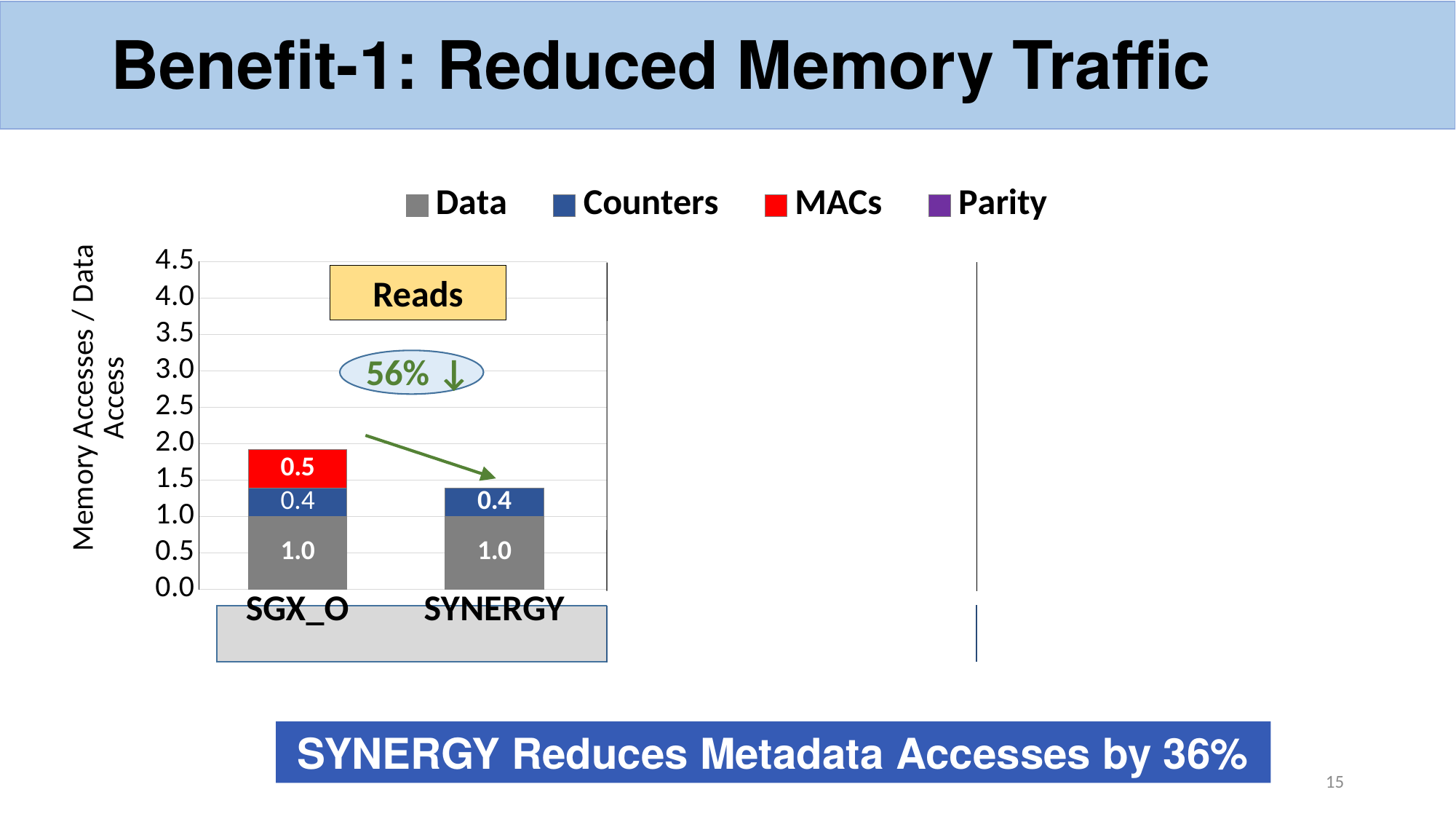

# Benefit-1: Reduced Memory Traffic

### Chart

| Category | Data | Counters | MACs | Parity |
|---|---|---|---|---|
| SGX_O | 1.0 | 0.384615384615385 | 0.538461538461539 | 0.0 |
| SYNERGY | 1.0 | 0.384615384615385 | 0.0 | 0.0 |
| SGX_O | 1.0 | 0.75 | 1.821428571428571 | 0.0 |
| SYNERGY | 1.0 | 0.777777777777778 | 0.0 | 1.814814814814815 |
| SGX_O | 1.0 | 0.488372093023256 | 0.86046511627907 | 0.0 |
| SYNERGY | 1.0 | 0.465116279069767 | 0.0 | 0.441860465116279 |

Reads
Writes
Overall

~

36% ↓

56% ↓

SYNERGY Reduces Metadata Accesses by 36%
15